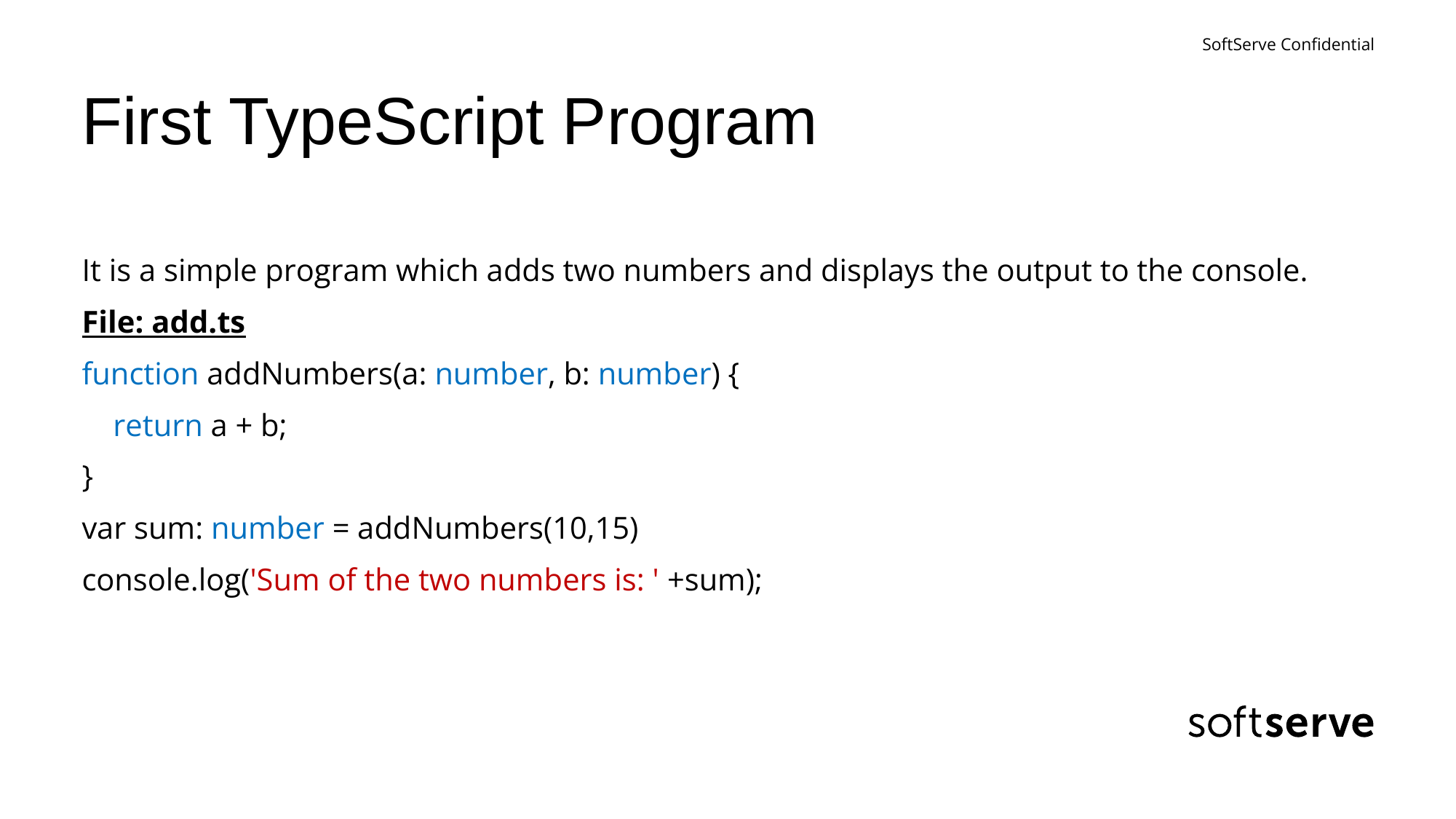

# First TypeScript Program
It is a simple program which adds two numbers and displays the output to the console.
File: add.ts
function addNumbers(a: number, b: number) {
    return a + b;
}
var sum: number = addNumbers(10,15)
console.log('Sum of the two numbers is: ' +sum);